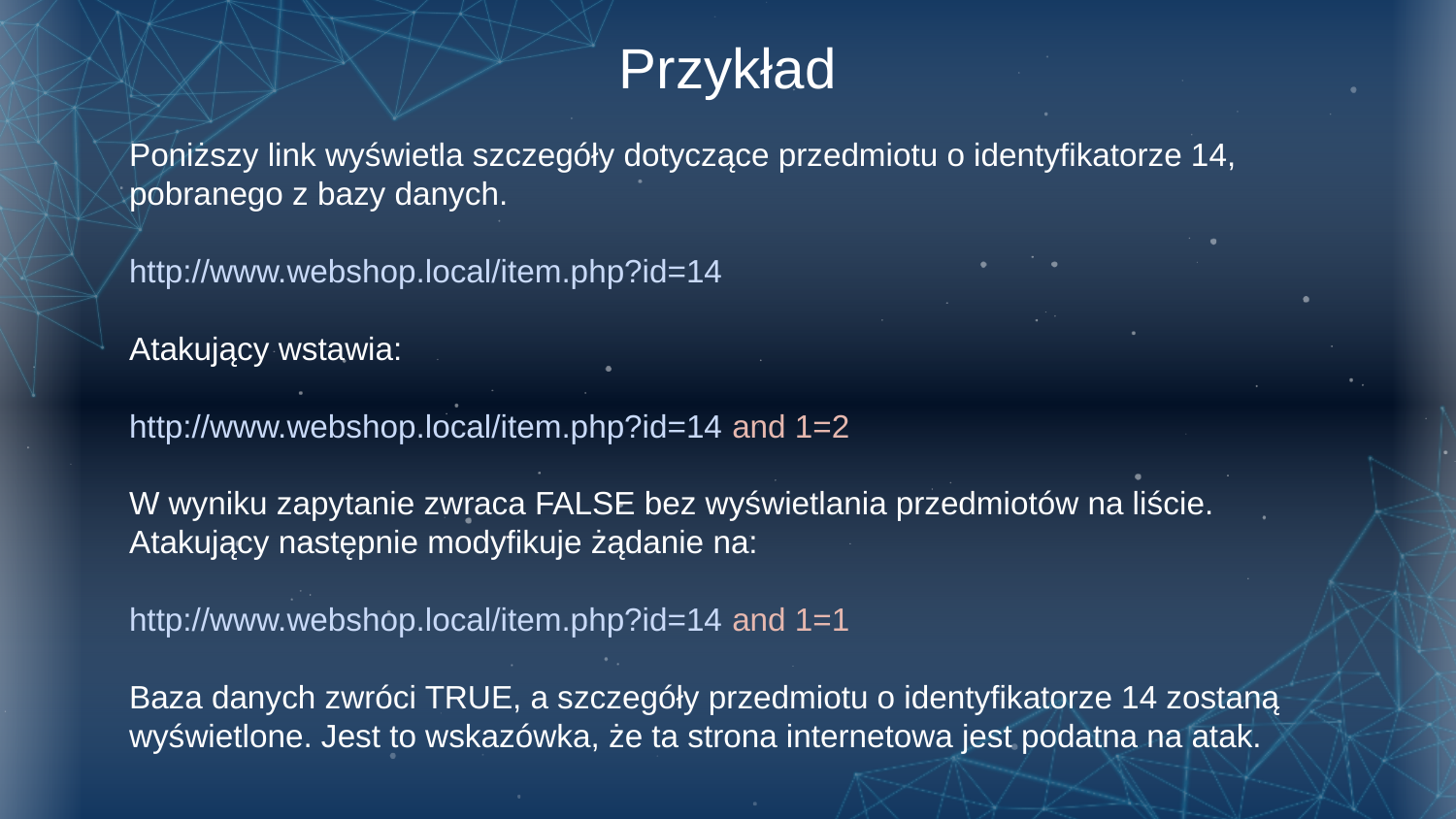

# Przykład
Poniższy link wyświetla szczegóły dotyczące przedmiotu o identyfikatorze 14, pobranego z bazy danych.

http://www.webshop.local/item.php?id=14

Atakujący wstawia:

http://www.webshop.local/item.php?id=14 and 1=2

W wyniku zapytanie zwraca FALSE bez wyświetlania przedmiotów na liście. Atakujący następnie modyfikuje żądanie na:

http://www.webshop.local/item.php?id=14 and 1=1

Baza danych zwróci TRUE, a szczegóły przedmiotu o identyfikatorze 14 zostaną wyświetlone. Jest to wskazówka, że ta strona internetowa jest podatna na atak.